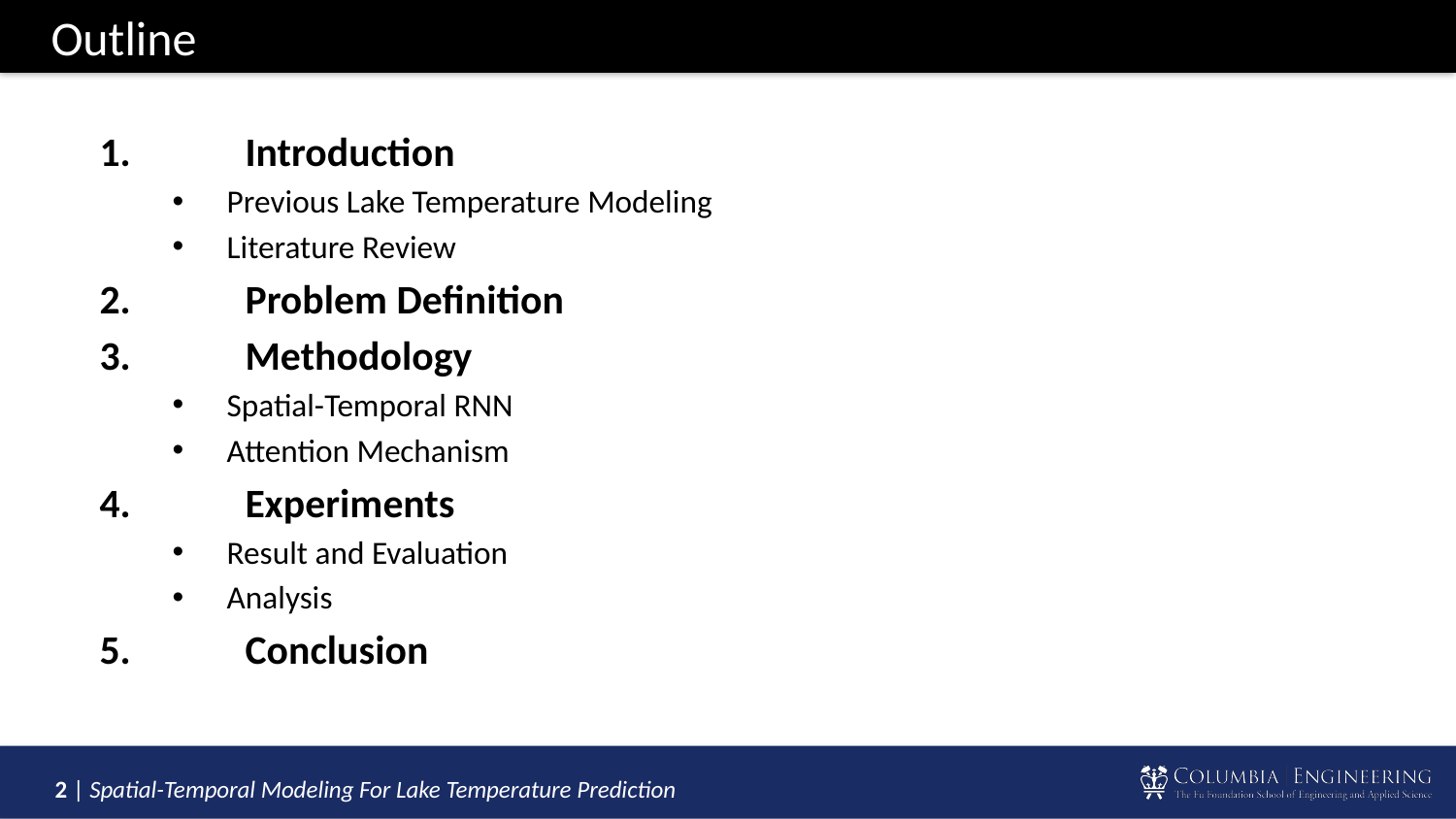

# Outline
1. 	Introduction
Previous Lake Temperature Modeling
Literature Review
2. 	Problem Definition
3. 	Methodology
Spatial-Temporal RNN
Attention Mechanism
4. 	Experiments
Result and Evaluation
Analysis
5. 	Conclusion